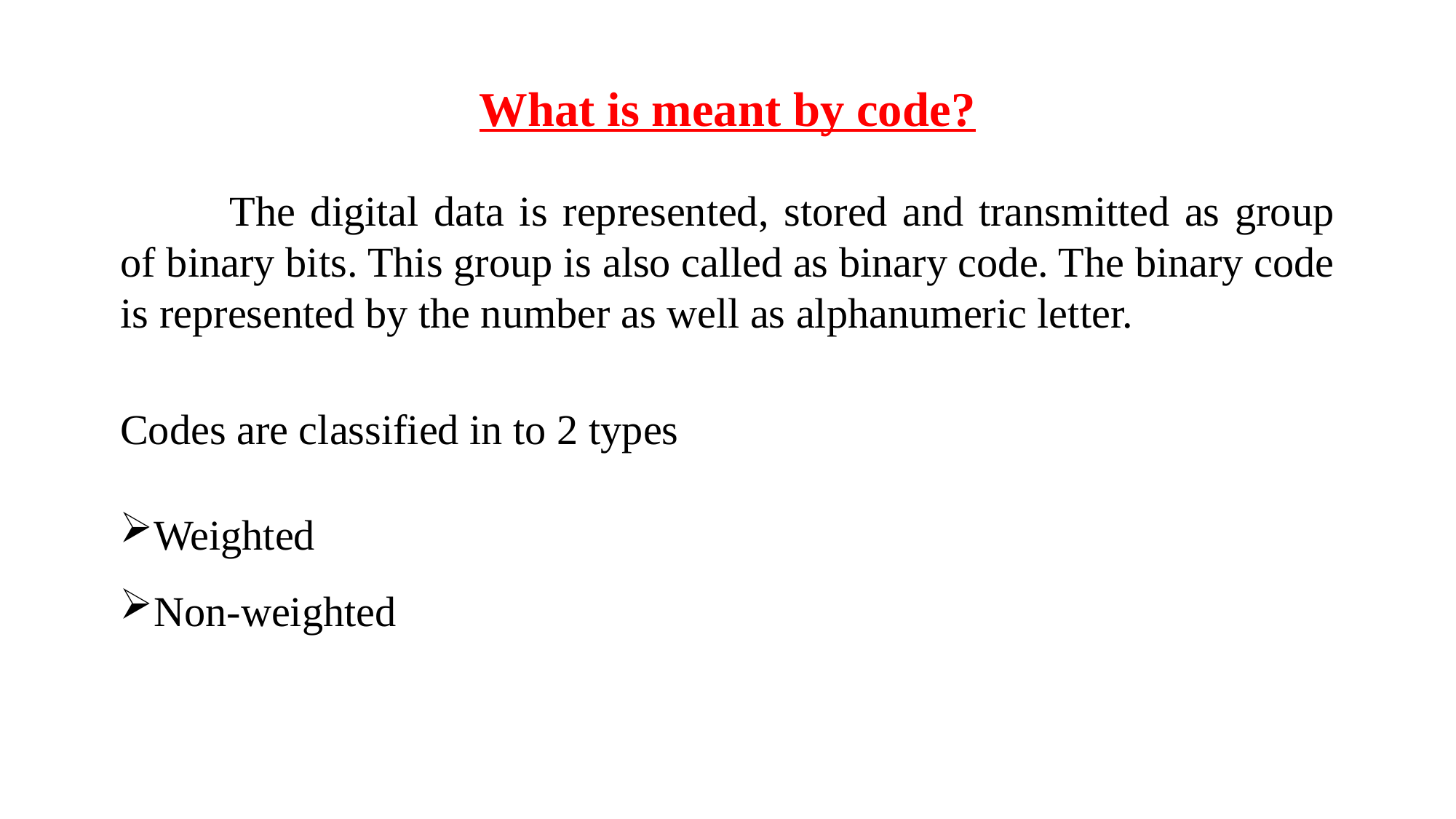

What is meant by code?
	The digital data is represented, stored and transmitted as group of binary bits. This group is also called as binary code. The binary code is represented by the number as well as alphanumeric letter.
Codes are classified in to 2 types
Weighted
Non-weighted